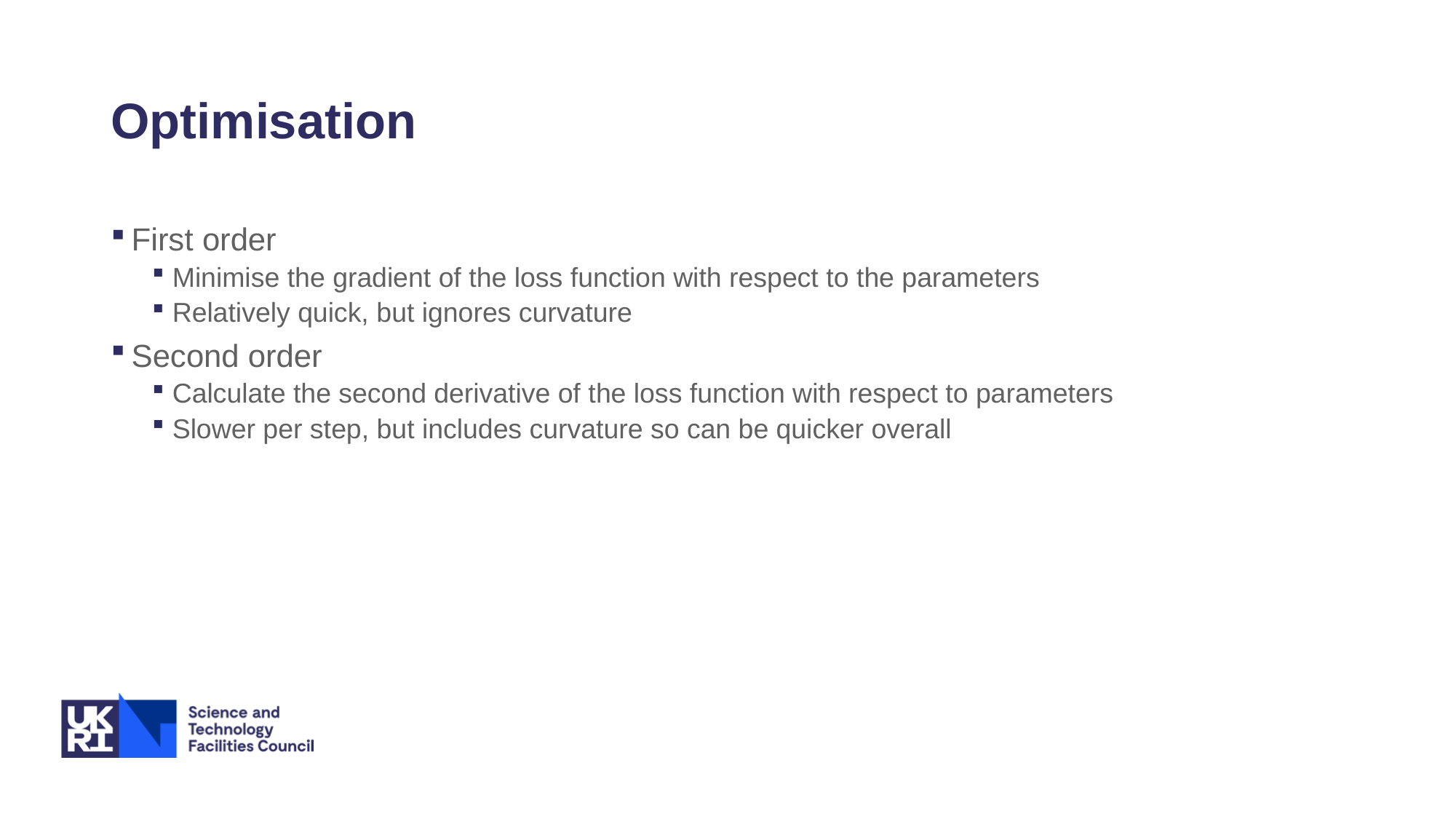

# Optimisation
First order
Minimise the gradient of the loss function with respect to the parameters
Relatively quick, but ignores curvature
Second order
Calculate the second derivative of the loss function with respect to parameters
Slower per step, but includes curvature so can be quicker overall